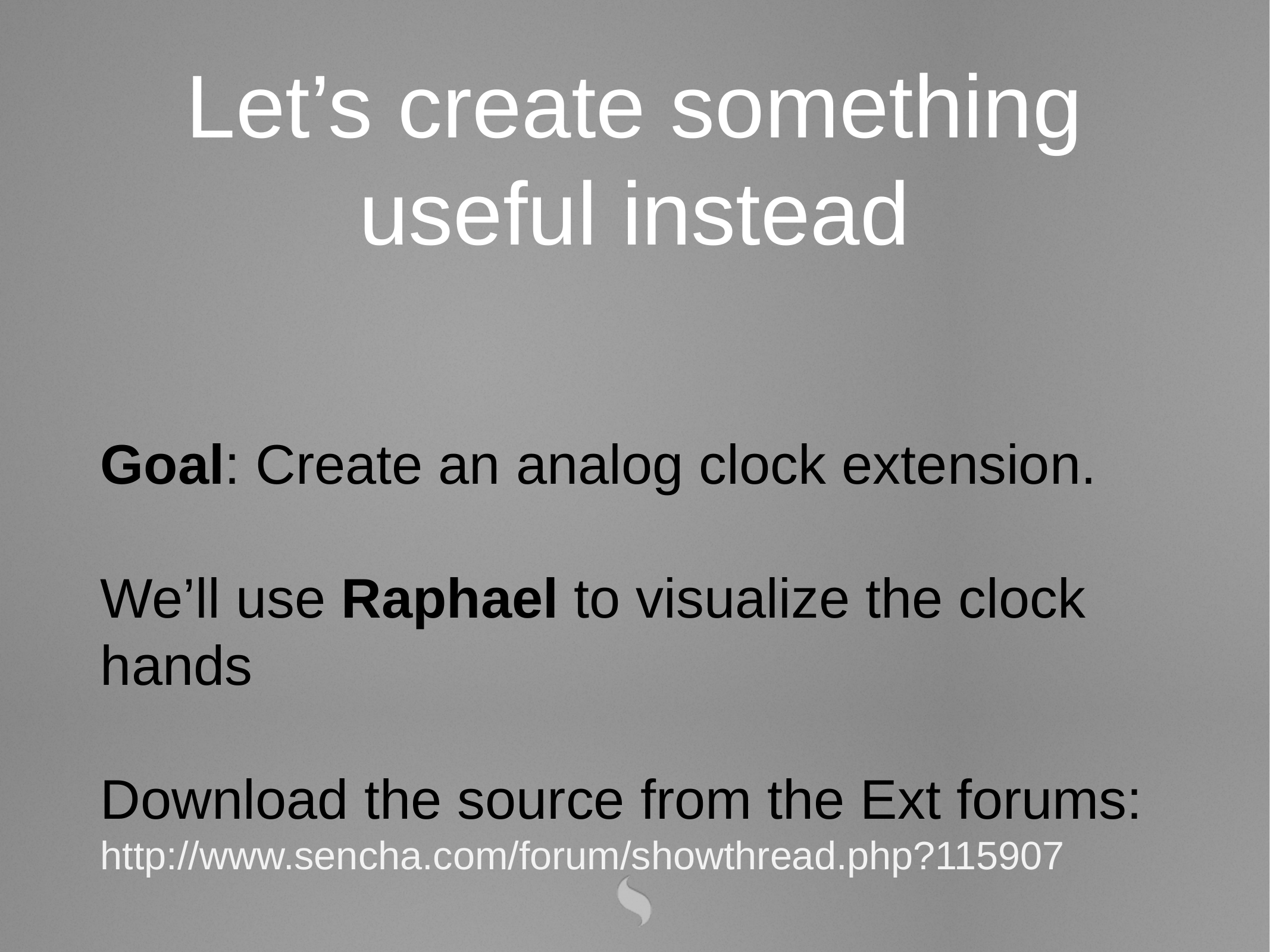

Let’s create something useful instead

Goal: Create an analog clock extension.

We’ll use Raphael to visualize the clock hands

Download the source from the Ext forums:
http://www.sencha.com/forum/showthread.php?115907